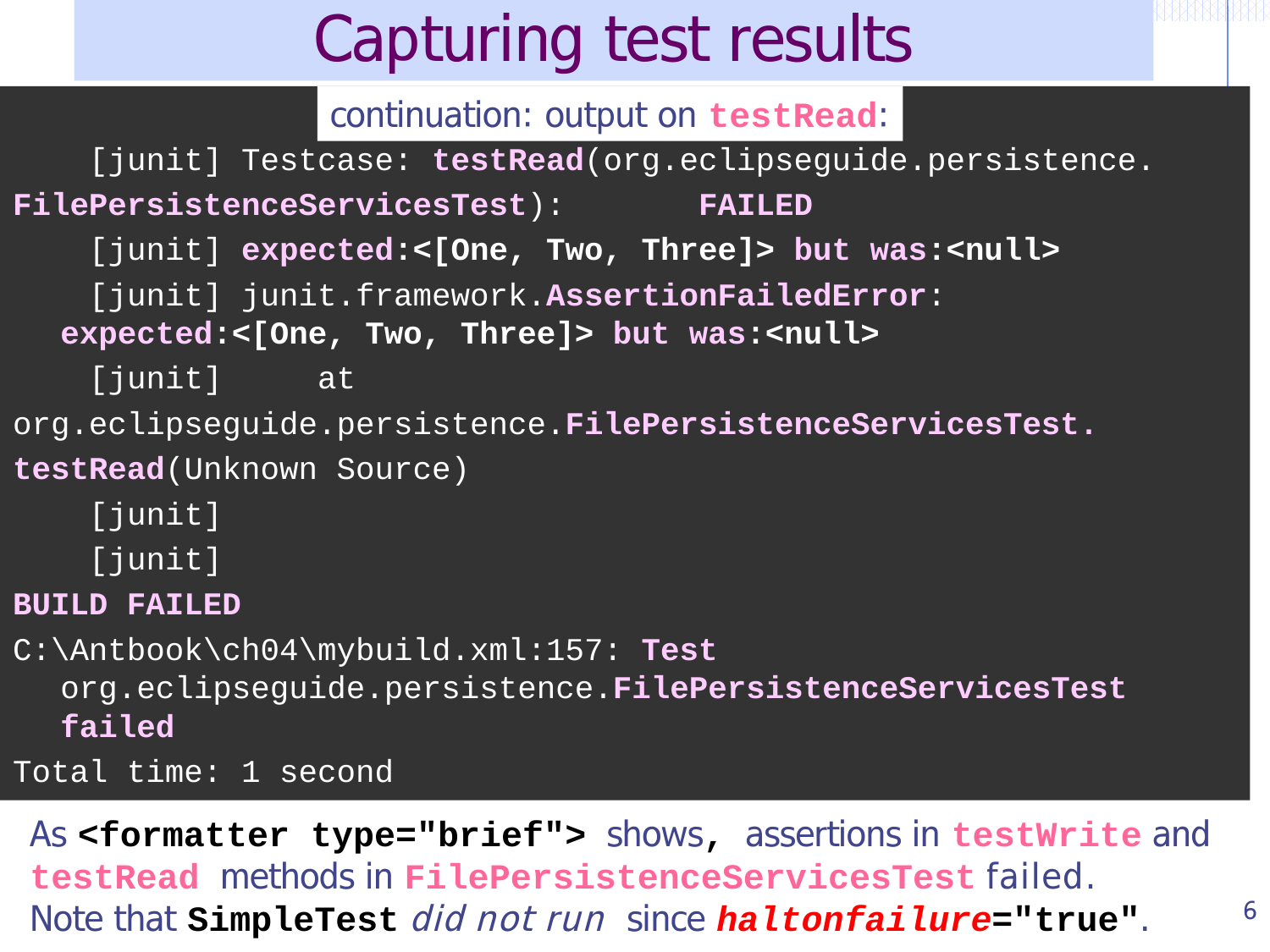

# Capturing test results

    [junit] Testcase: testRead(org.eclipseguide.persistence.
FilePersistenceServicesTest):       FAILED
    [junit] expected:<[One, Two, Three]> but was:<null>
    [junit] junit.framework.AssertionFailedError: expected:<[One, Two, Three]> but was:<null>
    [junit]     at
org.eclipseguide.persistence.FilePersistenceServicesTest.
testRead(Unknown Source)
    [junit]
    [junit]
BUILD FAILED
C:\Antbook\ch04\mybuild.xml:157: Test org.eclipseguide.persistence.FilePersistenceServicesTest failed
Total time: 1 second
continuation: output on testRead:
As <formatter type="brief"> shows, assertions in testWrite and
testRead methods in FilePersistenceServicesTest failed.
Note that SimpleTest did not run  since haltonfailure="true".
6